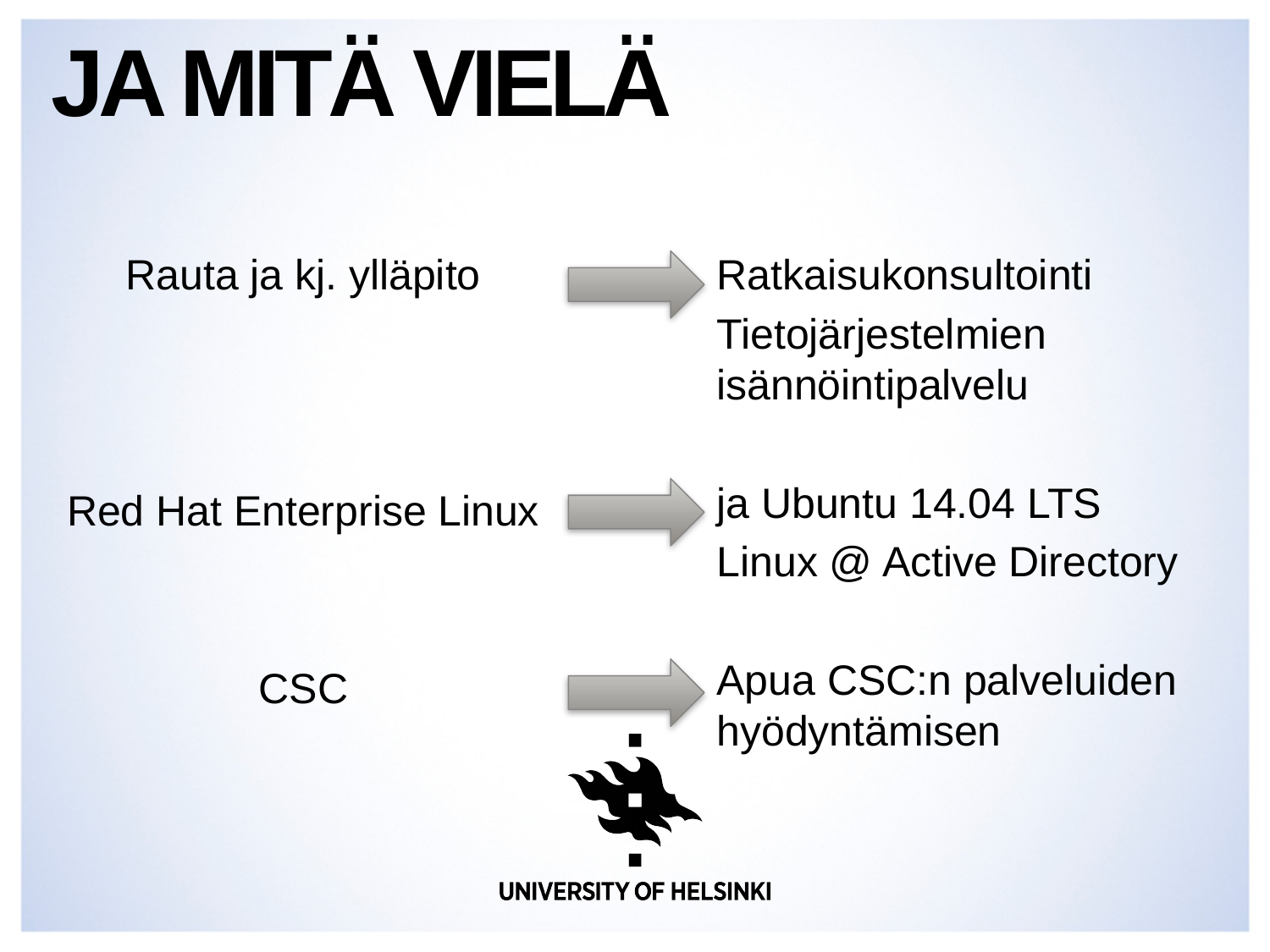

# JA Mitä VIeLä
Rauta ja kj. ylläpito

Red Hat Enterprise Linux

CSC
Ratkaisukonsultointi
Tietojärjestelmien isännöintipalvelu

ja Ubuntu 14.04 LTS
Linux @ Active Directory

Apua CSC:n palveluiden hyödyntämisen